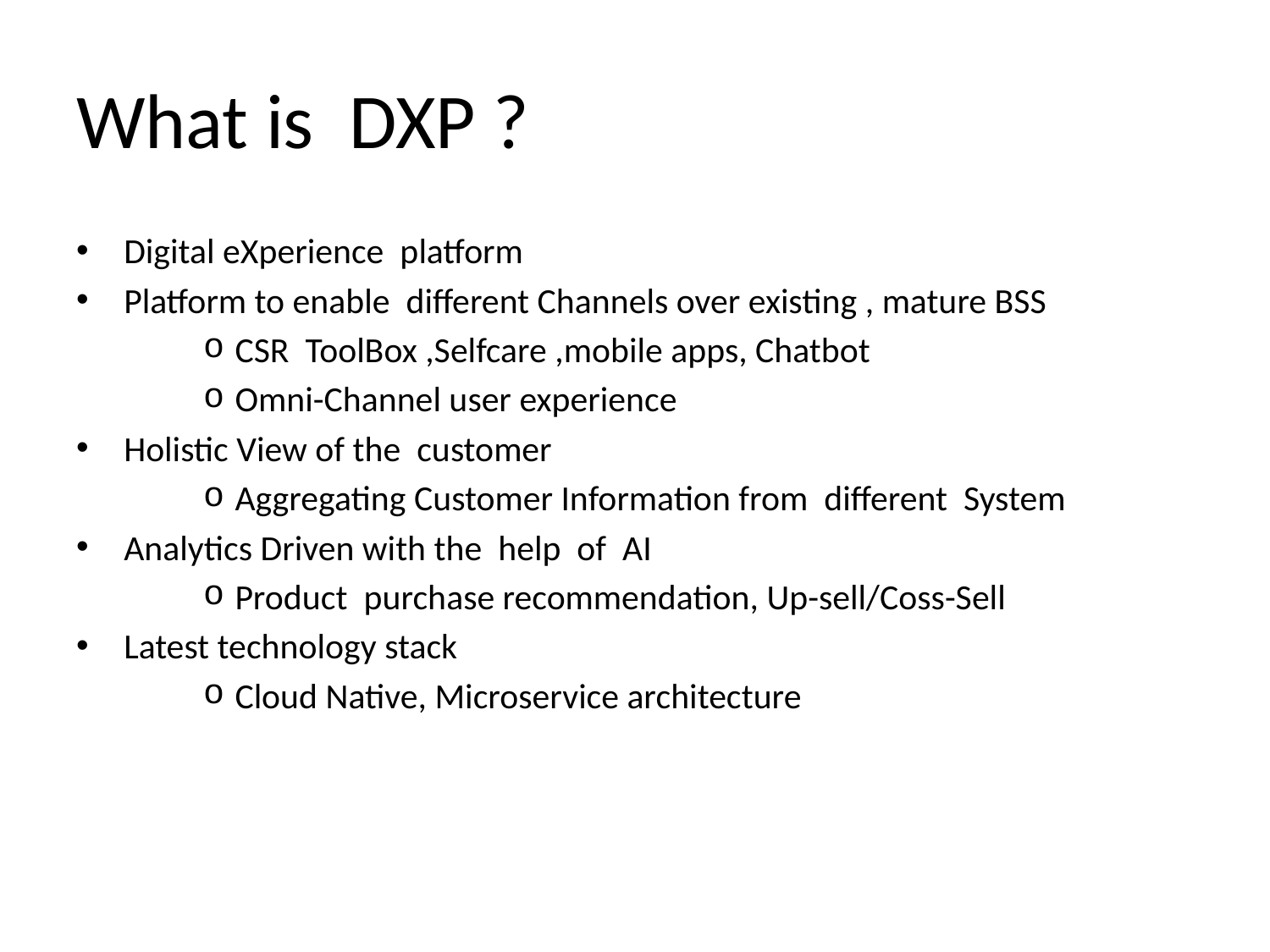

# What is  DXP ?
Digital eXperience  platform
Platform to enable  different Channels over existing , mature BSS
CSR  ToolBox ,Selfcare ,mobile apps, Chatbot
Omni-Channel user experience
Holistic View of the  customer
Aggregating Customer Information from  different  System
Analytics Driven with the  help  of  AI
Product  purchase recommendation, Up-sell/Coss-Sell
Latest technology stack
Cloud Native, Microservice architecture